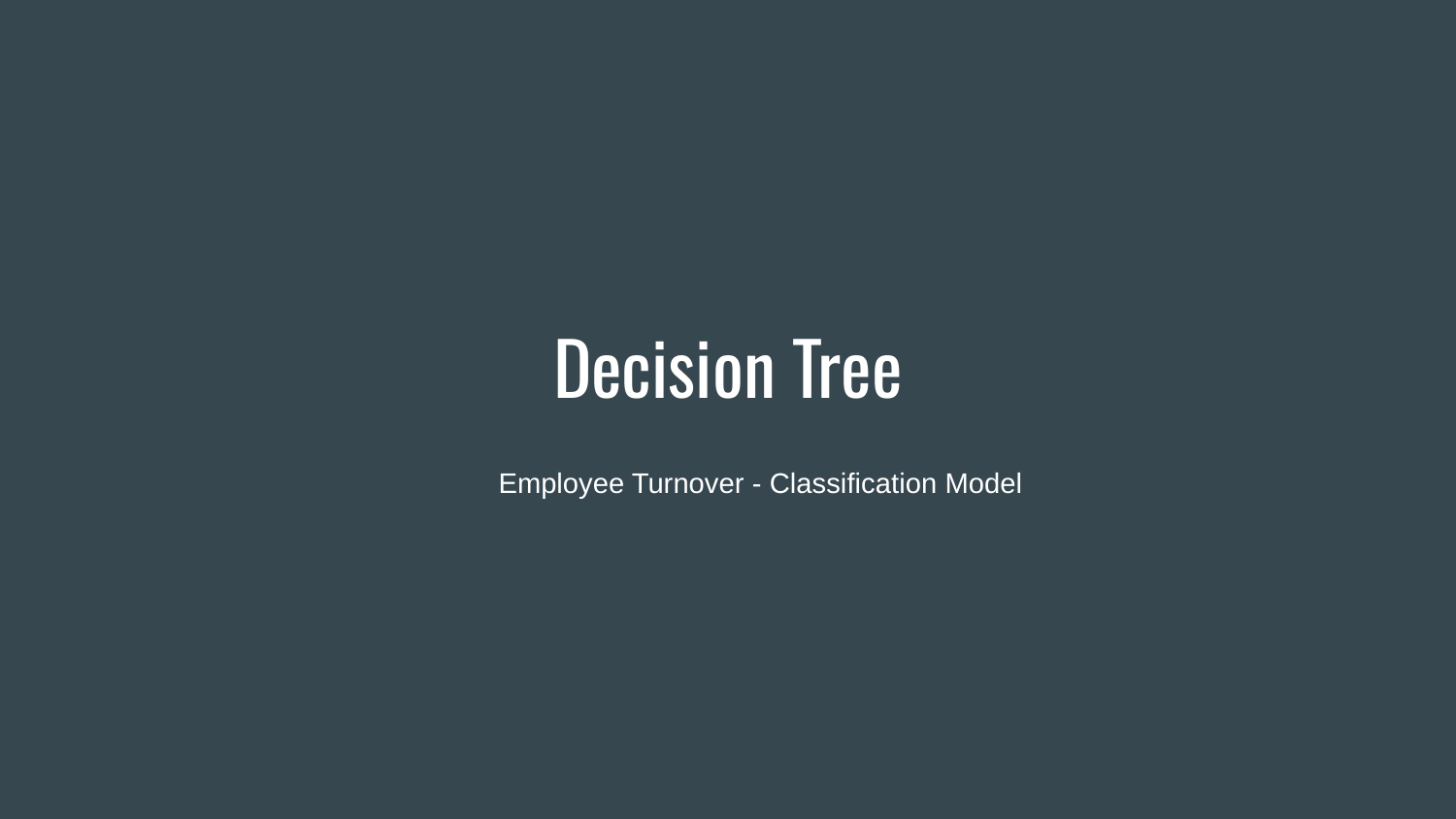

# Decision Tree
Employee Turnover - Classification Model